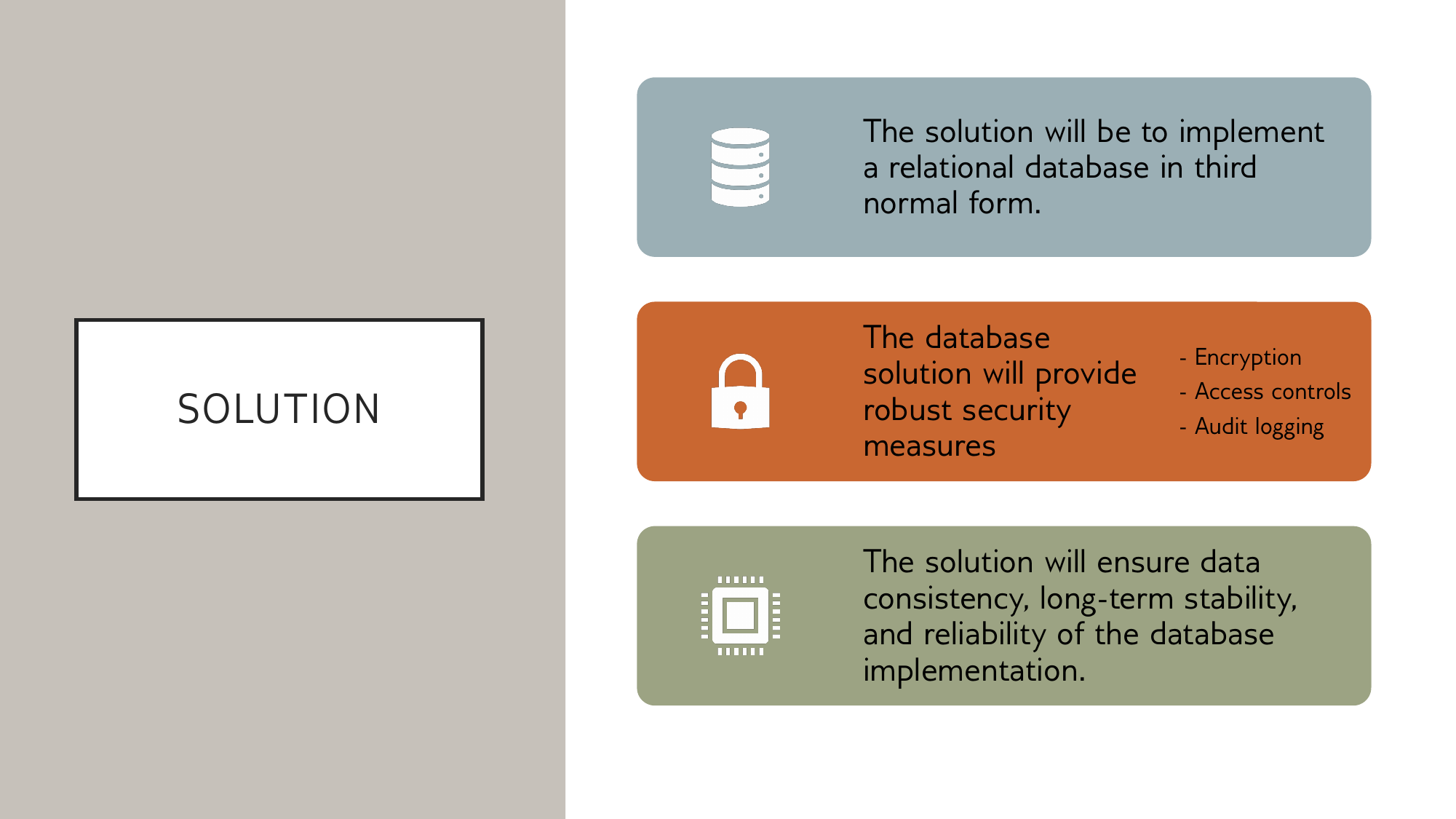

The solution will be to implement a relational database in third normal form.
The database solution will provide robust security measures
- Encryption
- Access controls
- Audit logging
The solution will ensure data consistency, long-term stability, and reliability of the database implementation.
# Solution